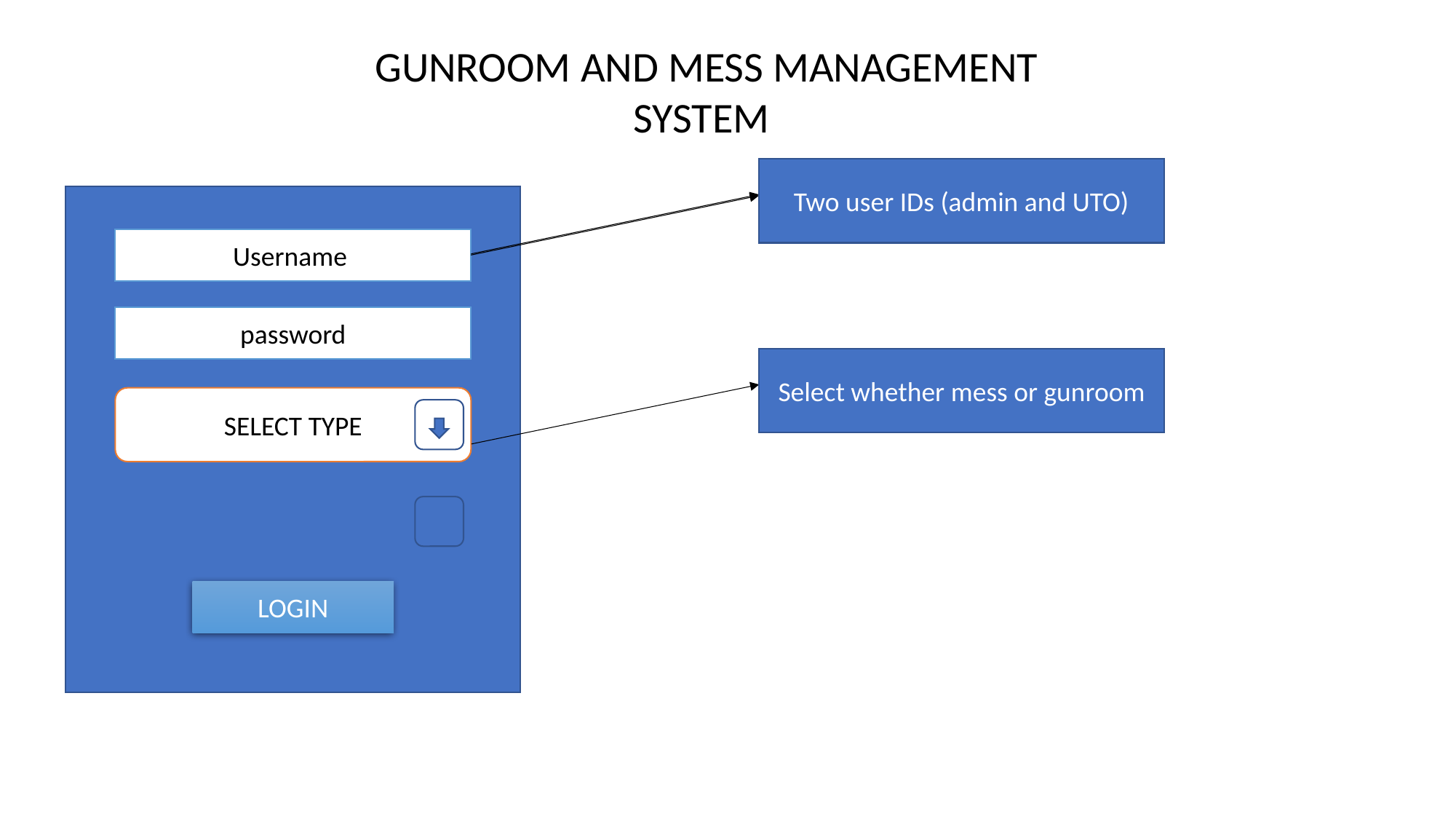

GUNROOM AND MESS MANAGEMENT SYSTEM
Two user IDs (admin and UTO)
Two user IDs (admin and UTO)

Username
password
Select whether mess or gunroom
SELECT TYPE

LOGIN